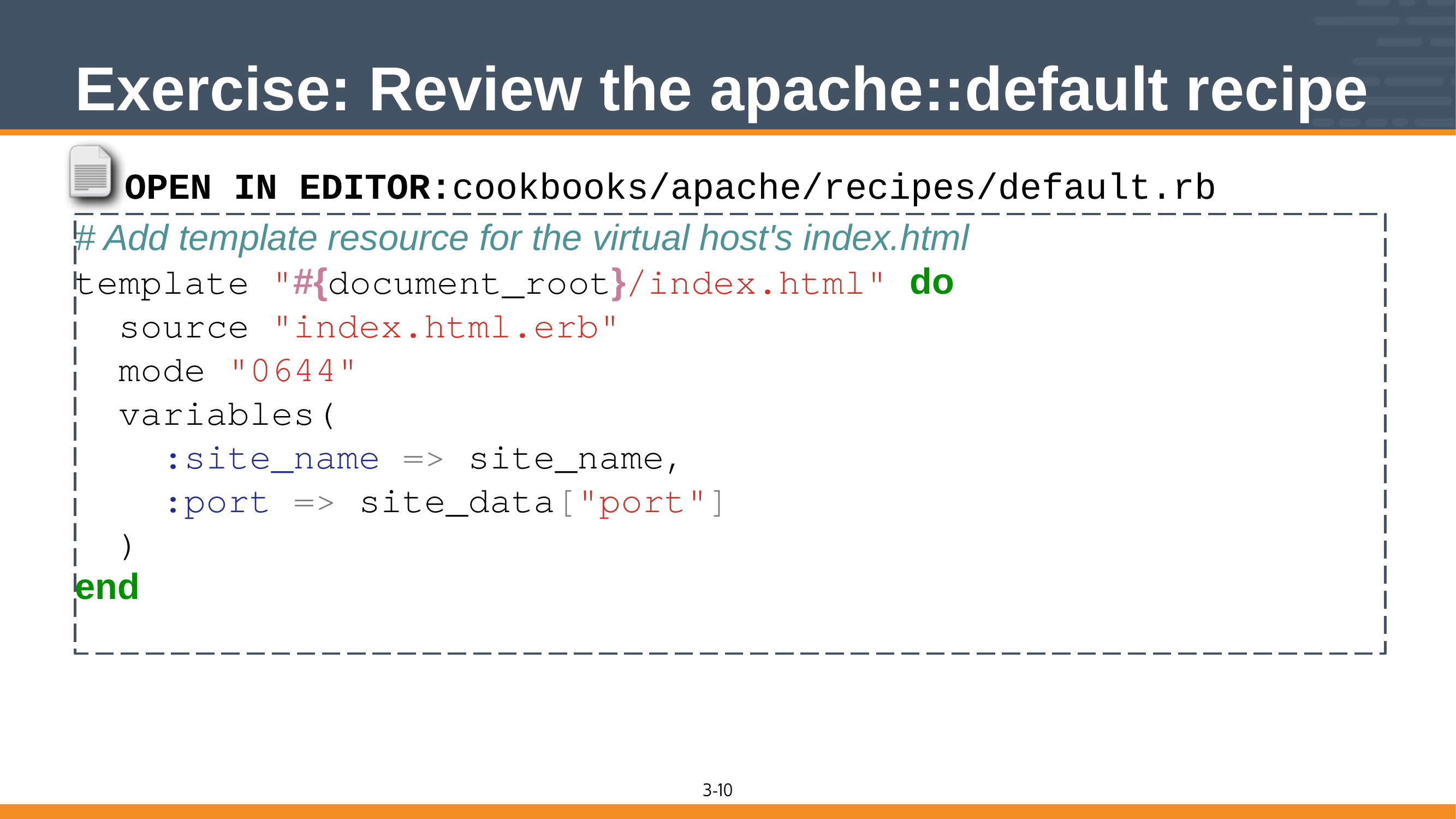

# Exercise: Review the apache::default recipe

OPEN IN EDITOR:cookbooks/apache/recipes/default.rb
# Add template resource for the virtual host's index.html
template "#{document_root}/index.html" do
  source "index.html.erb"
  mode "0644"
  variables(
    :site_name => site_name,
    :port => site_data["port"]
  )
end
10